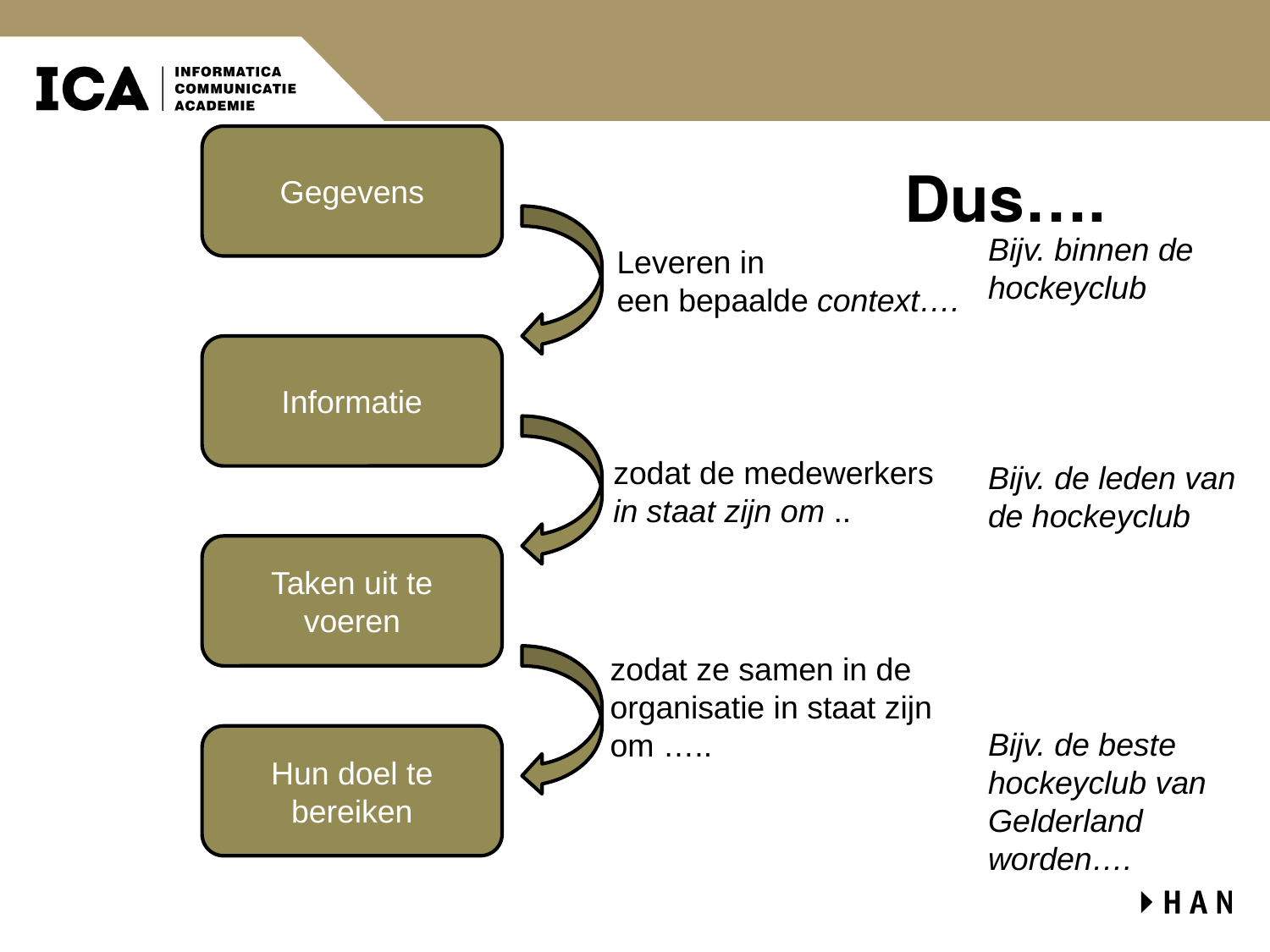

Gegevens

Informatie

Taken uit te voeren

Hun doel te bereiken
# Dus….
Bijv. binnen de hockeyclub

Bijv. de leden van de hockeyclub

Bijv. de beste hockeyclub van Gelderland worden….
Leveren in
een bepaalde context….
zodat de medewerkers
in staat zijn om ..
zodat ze samen in de
organisatie in staat zijn om …..